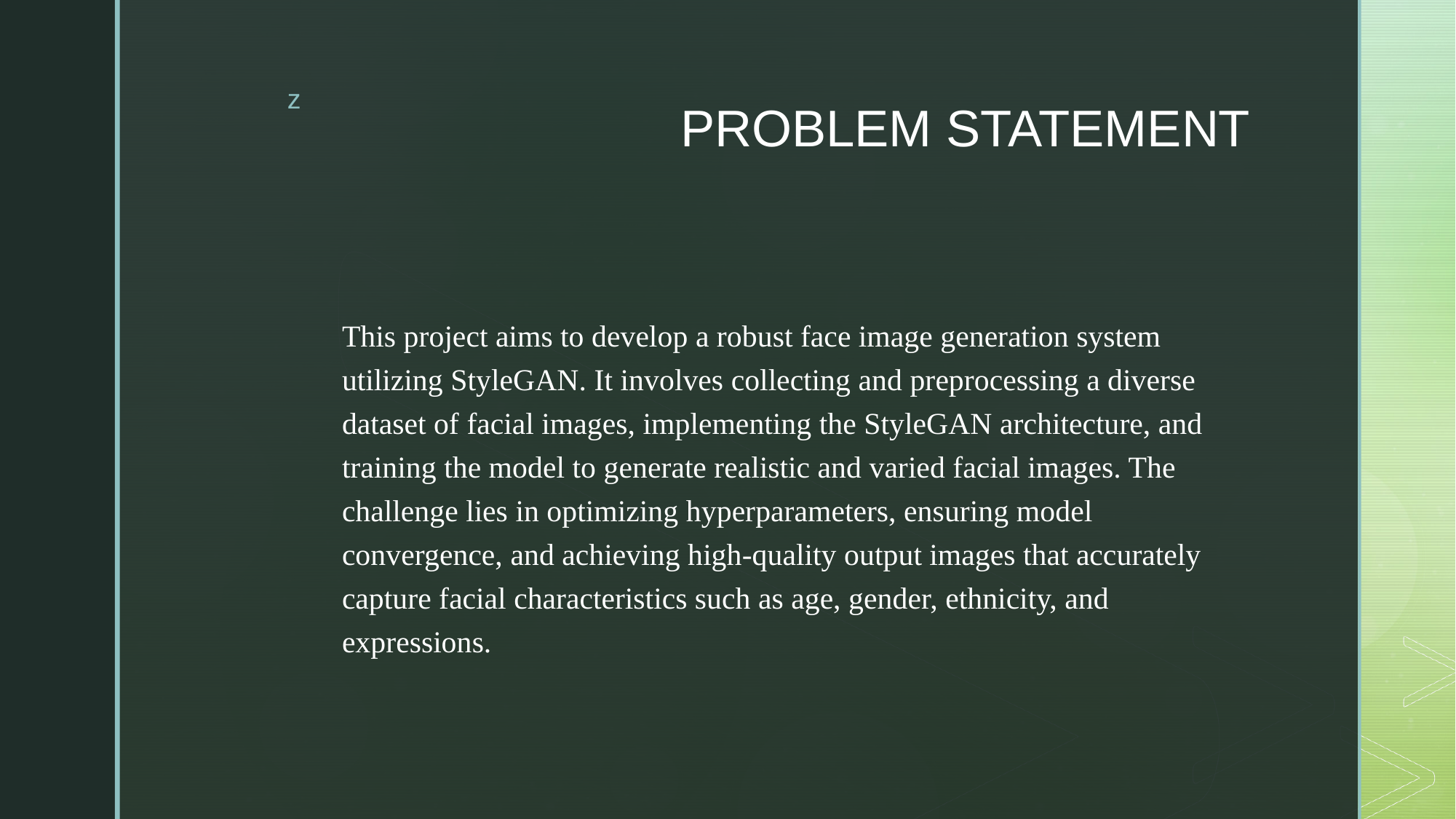

# PROBLEM STATEMENT
This project aims to develop a robust face image generation system utilizing StyleGAN. It involves collecting and preprocessing a diverse dataset of facial images, implementing the StyleGAN architecture, and training the model to generate realistic and varied facial images. The challenge lies in optimizing hyperparameters, ensuring model convergence, and achieving high-quality output images that accurately capture facial characteristics such as age, gender, ethnicity, and expressions.